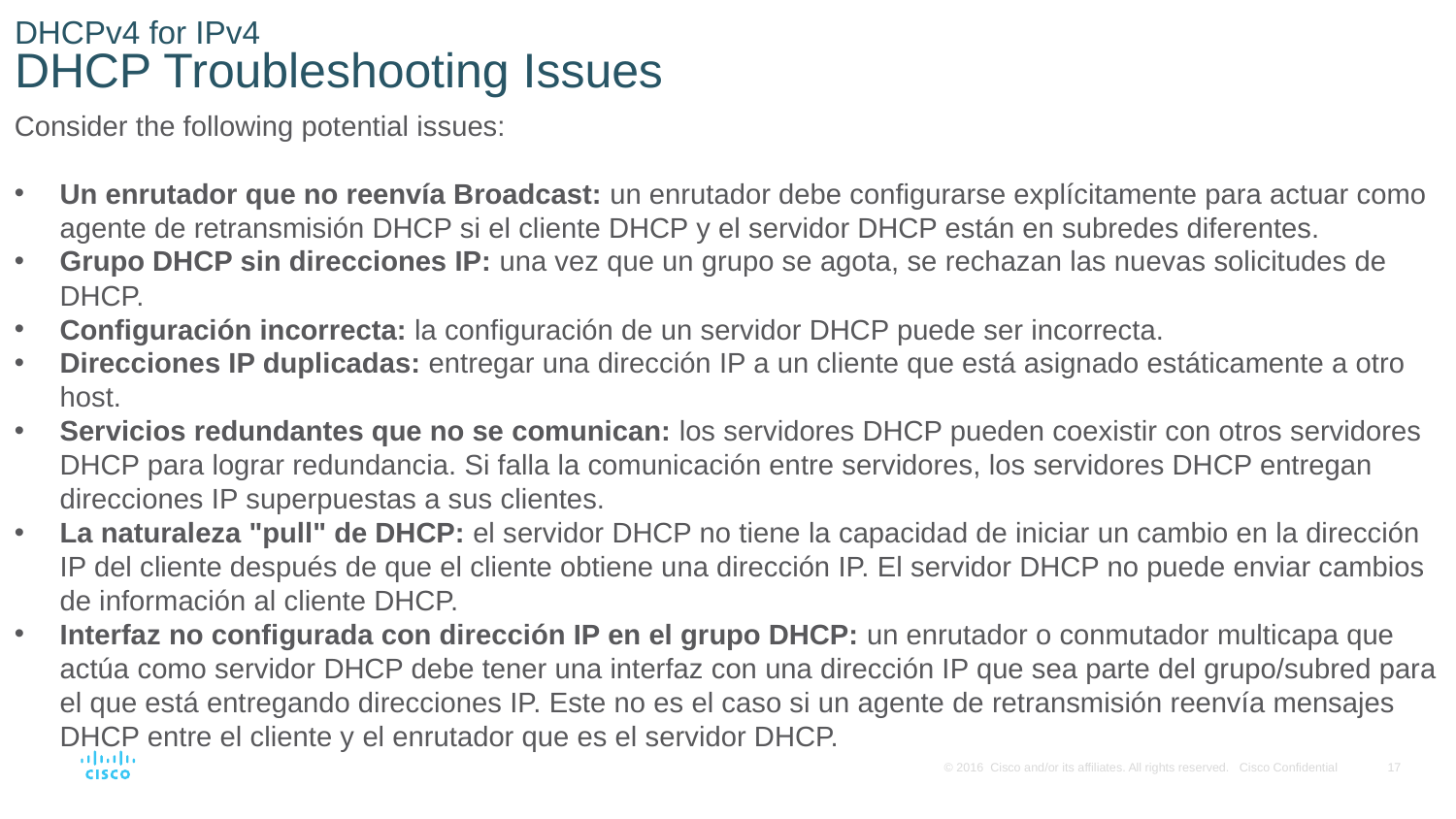

# DHCPv4 for IPv4 DHCP Troubleshooting Issues
Consider the following potential issues:

Un enrutador que no reenvía Broadcast: un enrutador debe configurarse explícitamente para actuar como agente de retransmisión DHCP si el cliente DHCP y el servidor DHCP están en subredes diferentes.
Grupo DHCP sin direcciones IP: una vez que un grupo se agota, se rechazan las nuevas solicitudes de DHCP.
Configuración incorrecta: la configuración de un servidor DHCP puede ser incorrecta.
Direcciones IP duplicadas: entregar una dirección IP a un cliente que está asignado estáticamente a otro host.
Servicios redundantes que no se comunican: los servidores DHCP pueden coexistir con otros servidores DHCP para lograr redundancia. Si falla la comunicación entre servidores, los servidores DHCP entregan direcciones IP superpuestas a sus clientes.
La naturaleza "pull" de DHCP: el servidor DHCP no tiene la capacidad de iniciar un cambio en la dirección IP del cliente después de que el cliente obtiene una dirección IP. El servidor DHCP no puede enviar cambios de información al cliente DHCP.
Interfaz no configurada con dirección IP en el grupo DHCP: un enrutador o conmutador multicapa que actúa como servidor DHCP debe tener una interfaz con una dirección IP que sea parte del grupo/subred para el que está entregando direcciones IP. Este no es el caso si un agente de retransmisión reenvía mensajes DHCP entre el cliente y el enrutador que es el servidor DHCP.